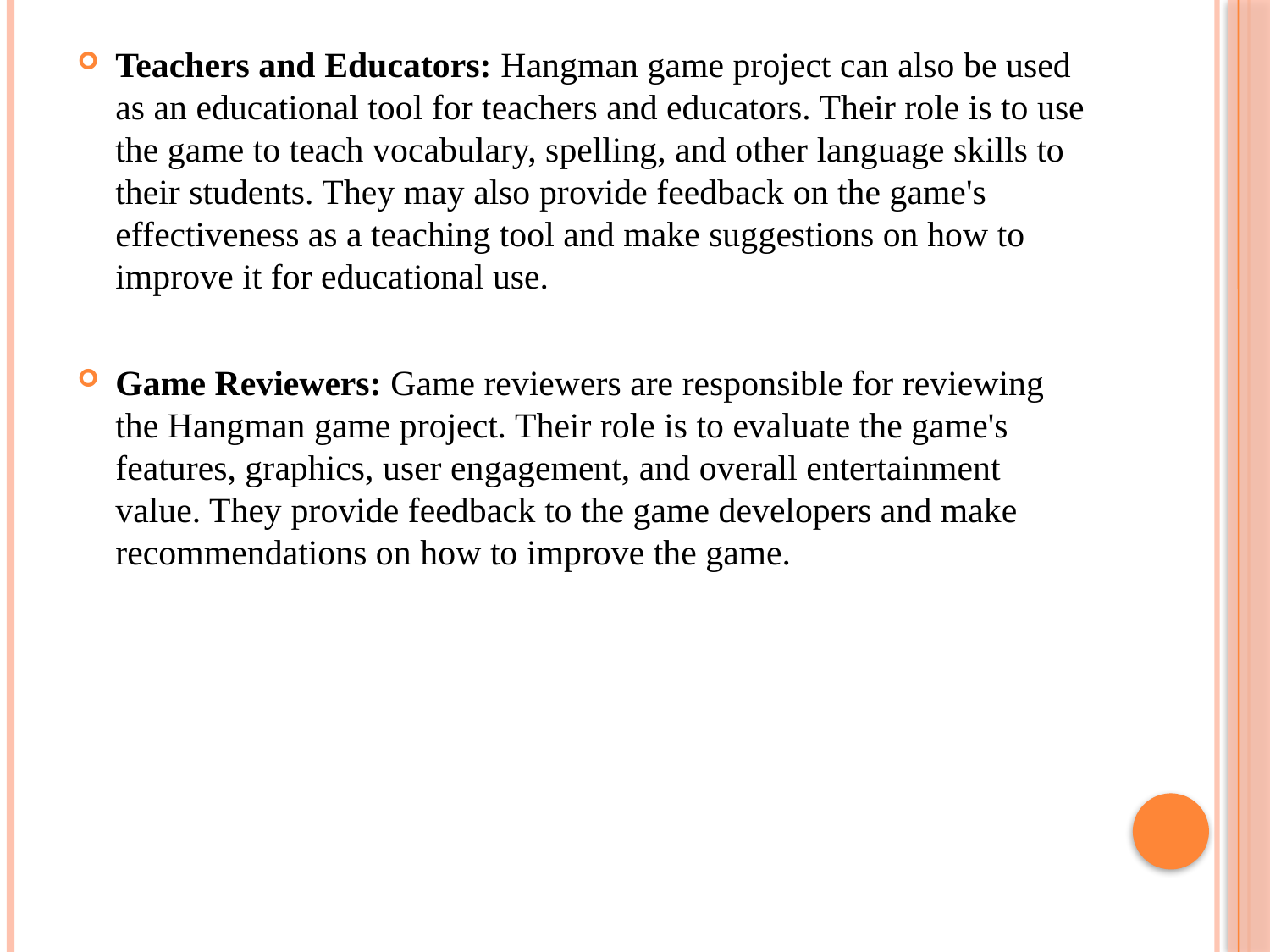

Teachers and Educators: Hangman game project can also be used as an educational tool for teachers and educators. Their role is to use the game to teach vocabulary, spelling, and other language skills to their students. They may also provide feedback on the game's effectiveness as a teaching tool and make suggestions on how to improve it for educational use.

Game Reviewers: Game reviewers are responsible for reviewing the Hangman game project. Their role is to evaluate the game's features, graphics, user engagement, and overall entertainment value. They provide feedback to the game developers and make recommendations on how to improve the game.